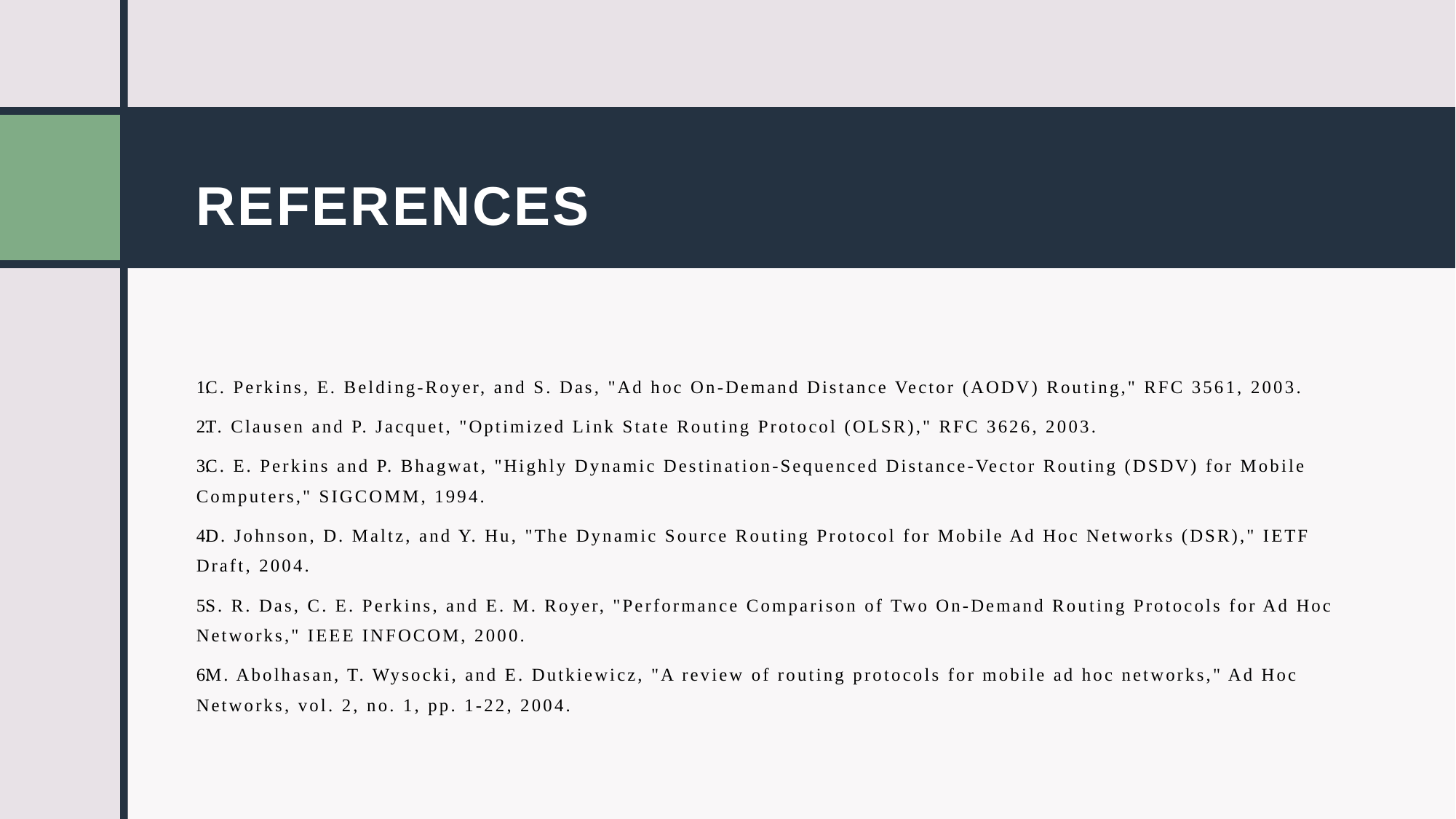

# REFERENCES

C. Perkins, E. Belding-Royer, and S. Das, "Ad hoc On-Demand Distance Vector (AODV) Routing," RFC 3561, 2003.
T. Clausen and P. Jacquet, "Optimized Link State Routing Protocol (OLSR)," RFC 3626, 2003.
C. E. Perkins and P. Bhagwat, "Highly Dynamic Destination-Sequenced Distance-Vector Routing (DSDV) for Mobile Computers," SIGCOMM, 1994.
D. Johnson, D. Maltz, and Y. Hu, "The Dynamic Source Routing Protocol for Mobile Ad Hoc Networks (DSR)," IETF Draft, 2004.
S. R. Das, C. E. Perkins, and E. M. Royer, "Performance Comparison of Two On-Demand Routing Protocols for Ad Hoc Networks," IEEE INFOCOM, 2000.
M. Abolhasan, T. Wysocki, and E. Dutkiewicz, "A review of routing protocols for mobile ad hoc networks," Ad Hoc Networks, vol. 2, no. 1, pp. 1-22, 2004.